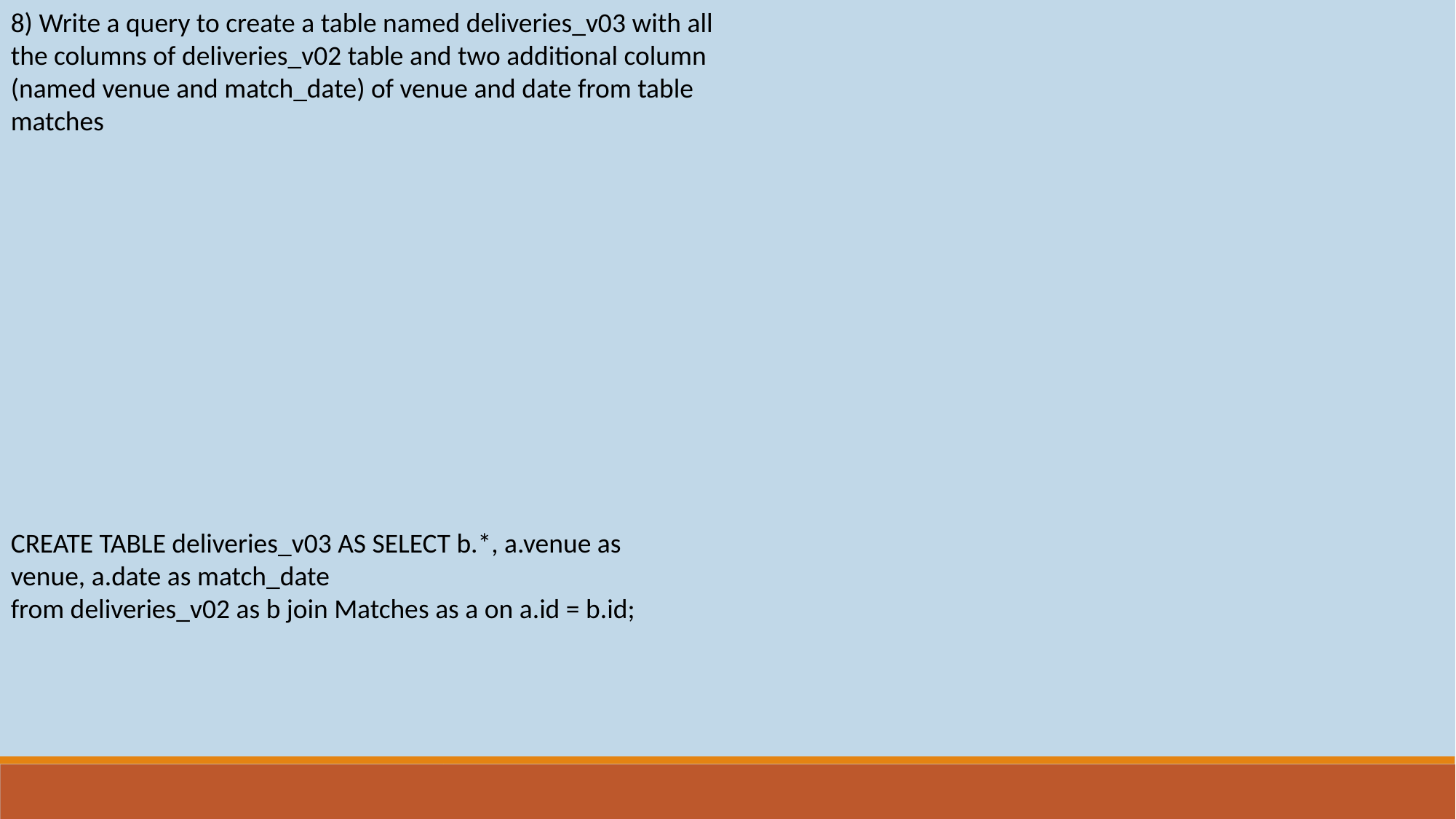

8) Write a query to create a table named deliveries_v03 with all the columns of deliveries_v02 table and two additional column (named venue and match_date) of venue and date from table matches
CREATE TABLE deliveries_v03 AS SELECT b.*, a.venue as venue, a.date as match_date
from deliveries_v02 as b join Matches as a on a.id = b.id;